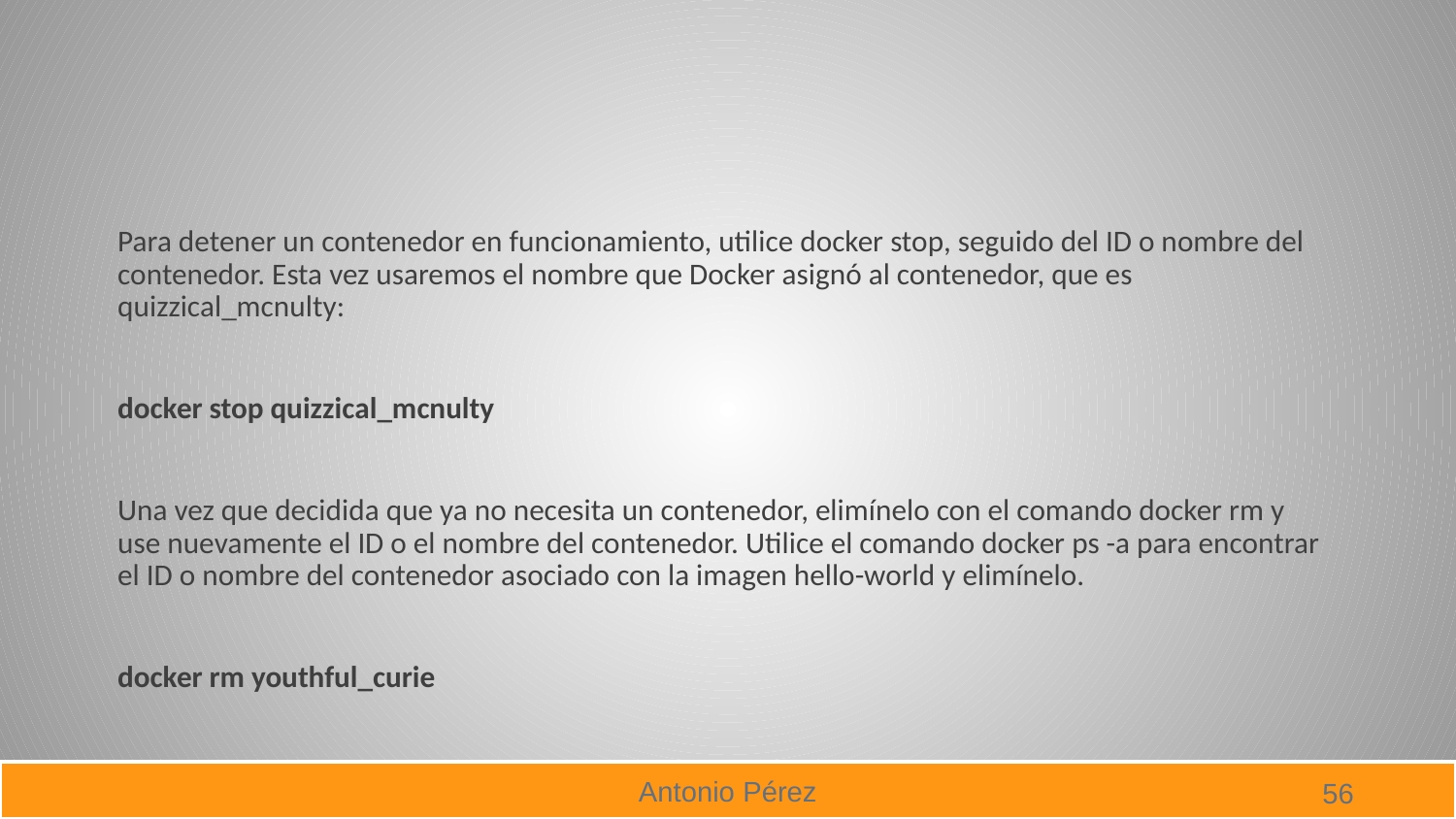

#
Para detener un contenedor en funcionamiento, utilice docker stop, seguido del ID o nombre del contenedor. Esta vez usaremos el nombre que Docker asignó al contenedor, que es quizzical_mcnulty:

docker stop quizzical_mcnulty

Una vez que decidida que ya no necesita un contenedor, elimínelo con el comando docker rm y use nuevamente el ID o el nombre del contenedor. Utilice el comando docker ps -a para encontrar el ID o nombre del contenedor asociado con la imagen hello-world y elimínelo.

docker rm youthful_curie